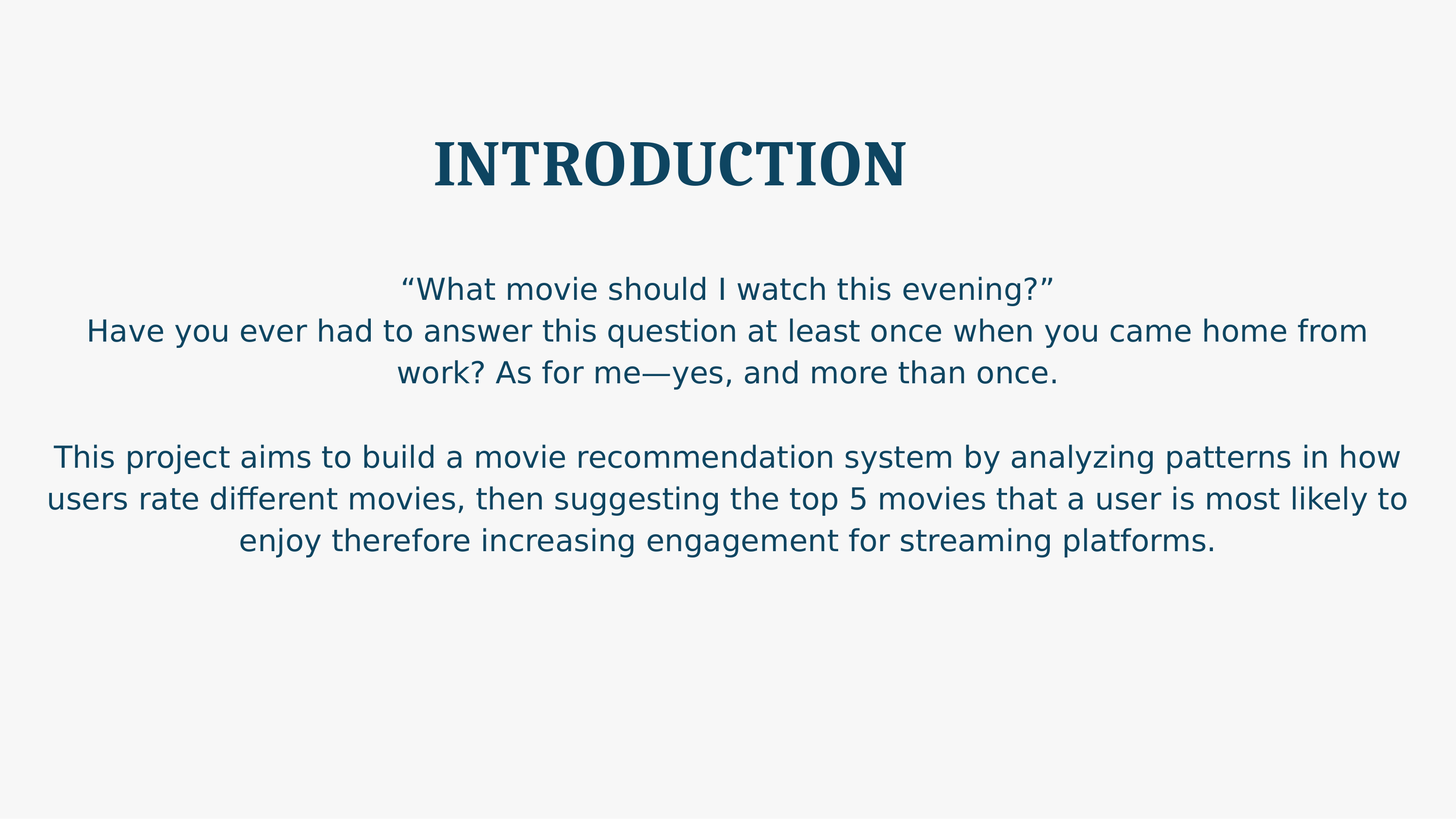

# INTRODUCTION
“What movie should I watch this evening?”
Have you ever had to answer this question at least once when you came home from work? As for me—yes, and more than once.

This project aims to build a movie recommendation system by analyzing patterns in how users rate different movies, then suggesting the top 5 movies that a user is most likely to enjoy therefore increasing engagement for streaming platforms.